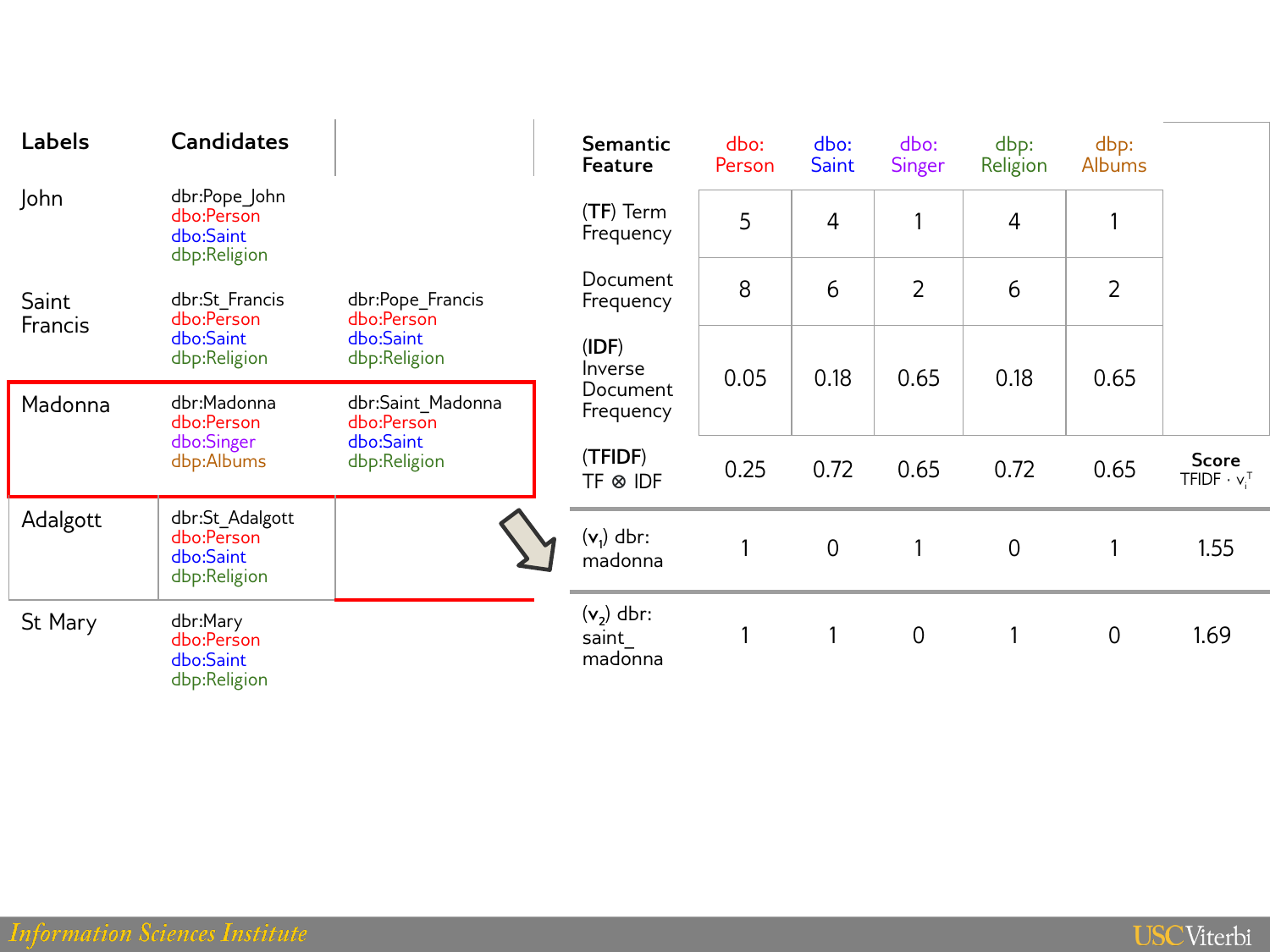

| Labels | Candidates |  |
| --- | --- | --- |
| John | dbr:Pope\_John dbo:Person dbo:Saint dbp:Religion |  |
| Saint Francis | dbr:St\_Francis dbo:Person dbo:Saint dbp:Religion | dbr:Pope\_Francis dbo:Person dbo:Saint dbp:Religion |
| Madonna | dbr:Madonna dbo:Person dbo:Singer dbp:Albums | dbr:Saint\_Madonna dbo:Person dbo:Saint dbp:Religion |
| Adalgott | dbr:St\_Adalgott dbo:Person dbo:Saint dbp:Religion |  |
| St Mary | dbr:Mary dbo:Person dbo:Saint dbp:Religion |  |
| Semantic Feature | dbo: Person | dbo: Saint | dbo: Singer | dbp: Religion | dbp: Albums |  |
| --- | --- | --- | --- | --- | --- | --- |
| (TF) Term Frequency | 5 | 4 | 1 | 4 | 1 |  |
| Document Frequency | 8 | 6 | 2 | 6 | 2 |  |
| (IDF) Inverse Document Frequency | 0.05 | 0.18 | 0.65 | 0.18 | 0.65 |  |
| (TFIDF) TF ⊗ IDF | 0.25 | 0.72 | 0.65 | 0.72 | 0.65 | Score TFIDF ∙ viT |
| (v1) dbr: madonna | 1 | 0 | 1 | 0 | 1 | 1.55 |
| (v2) dbr: saint\_ madonna | 1 | 1 | 0 | 1 | 0 | 1.69 |